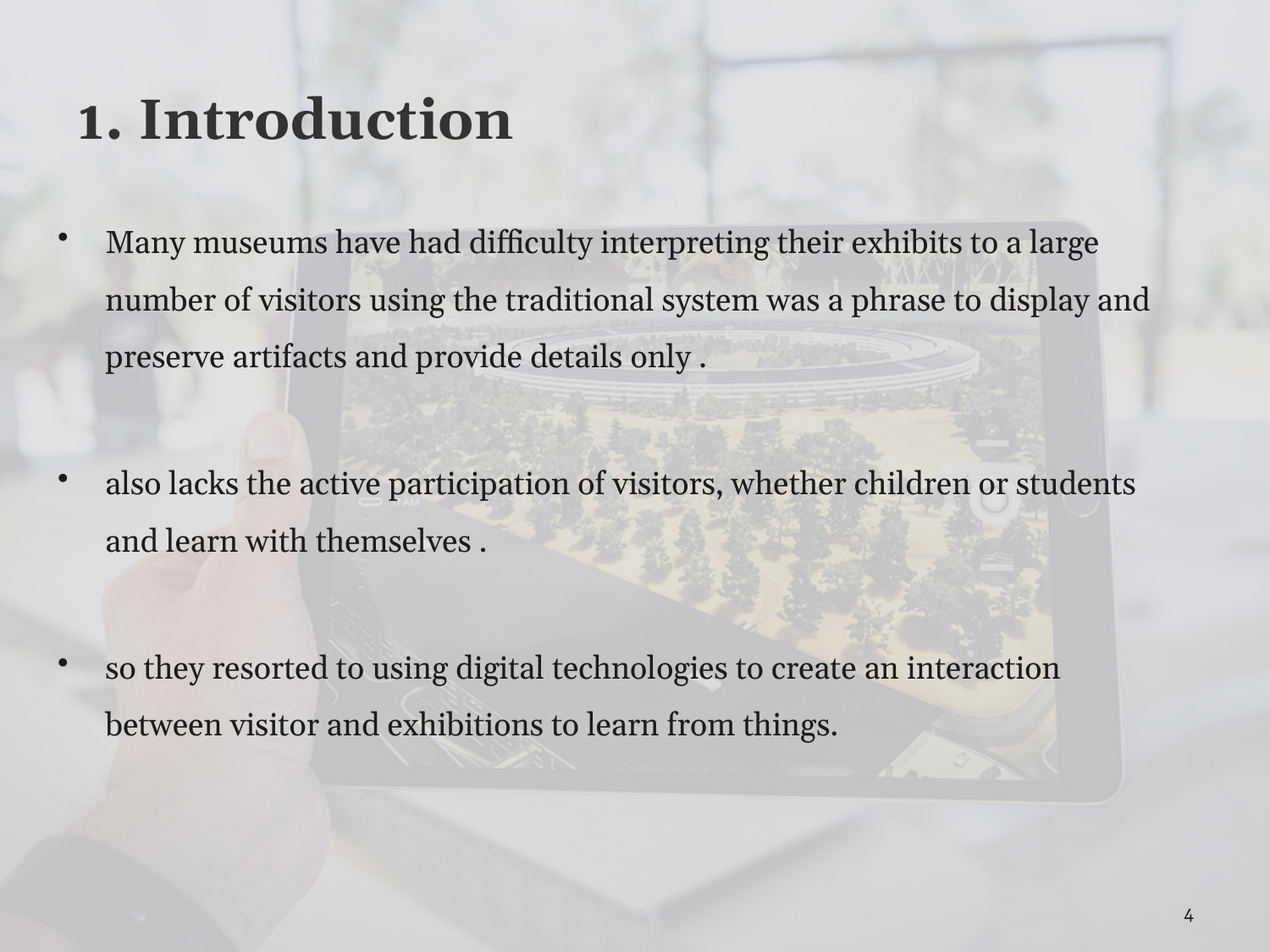

# 1. Introduction
Many museums have had difficulty interpreting their exhibits to a large number of visitors using the traditional system was a phrase to display and preserve artifacts and provide details only .

also lacks the active participation of visitors, whether children or students and learn with themselves .

so they resorted to using digital technologies to create an interaction between visitor and exhibitions to learn from things.

4